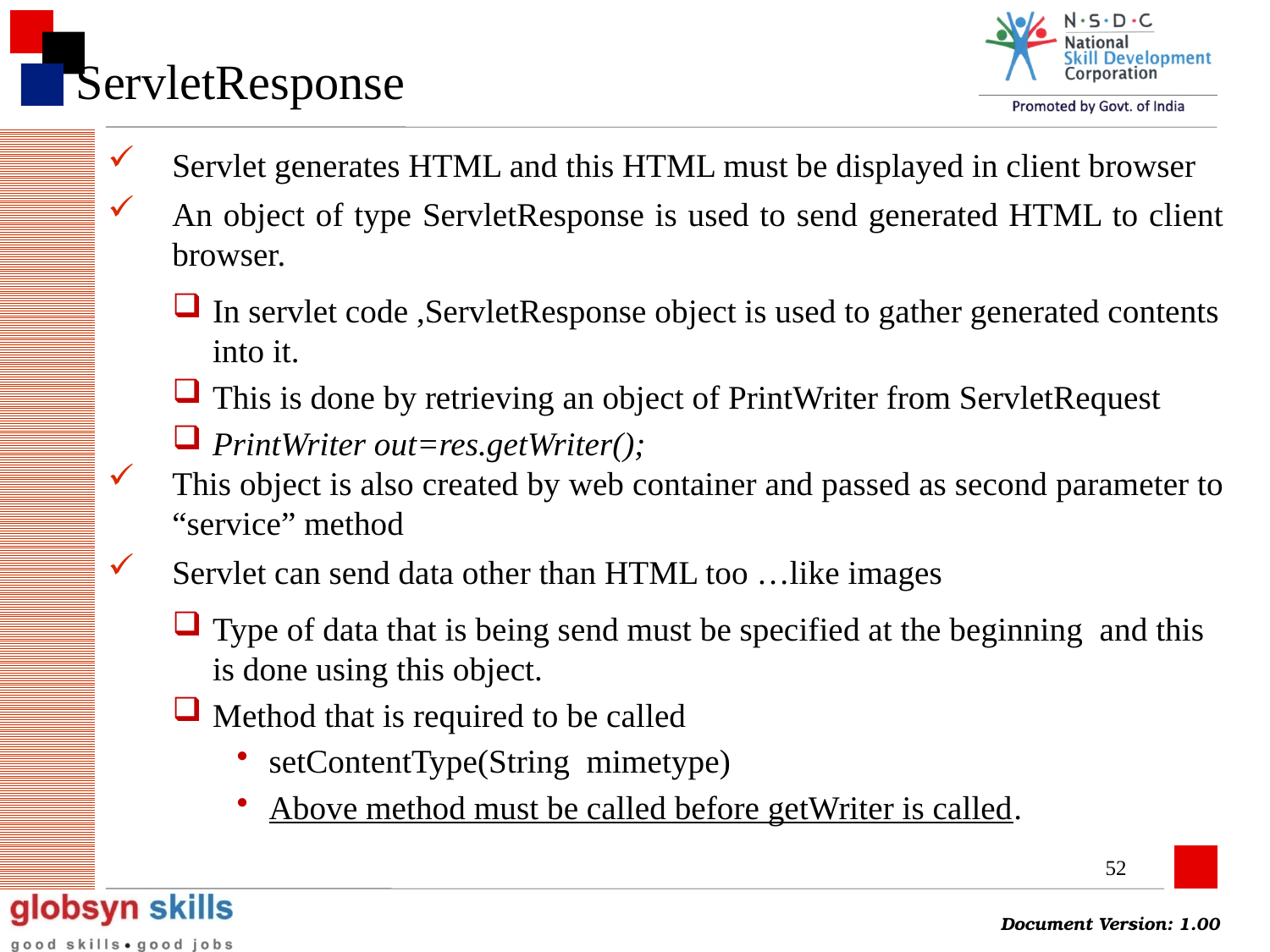

# ServletResponse
Servlet generates HTML and this HTML must be displayed in client browser
An object of type ServletResponse is used to send generated HTML to client browser.
In servlet code ,ServletResponse object is used to gather generated contents into it.
This is done by retrieving an object of PrintWriter from ServletRequest
PrintWriter out=res.getWriter();
This object is also created by web container and passed as second parameter to “service” method
Servlet can send data other than HTML too …like images
Type of data that is being send must be specified at the beginning  and this is done using this object.
Method that is required to be called
setContentType(String  mimetype)
Above method must be called before getWriter is called.